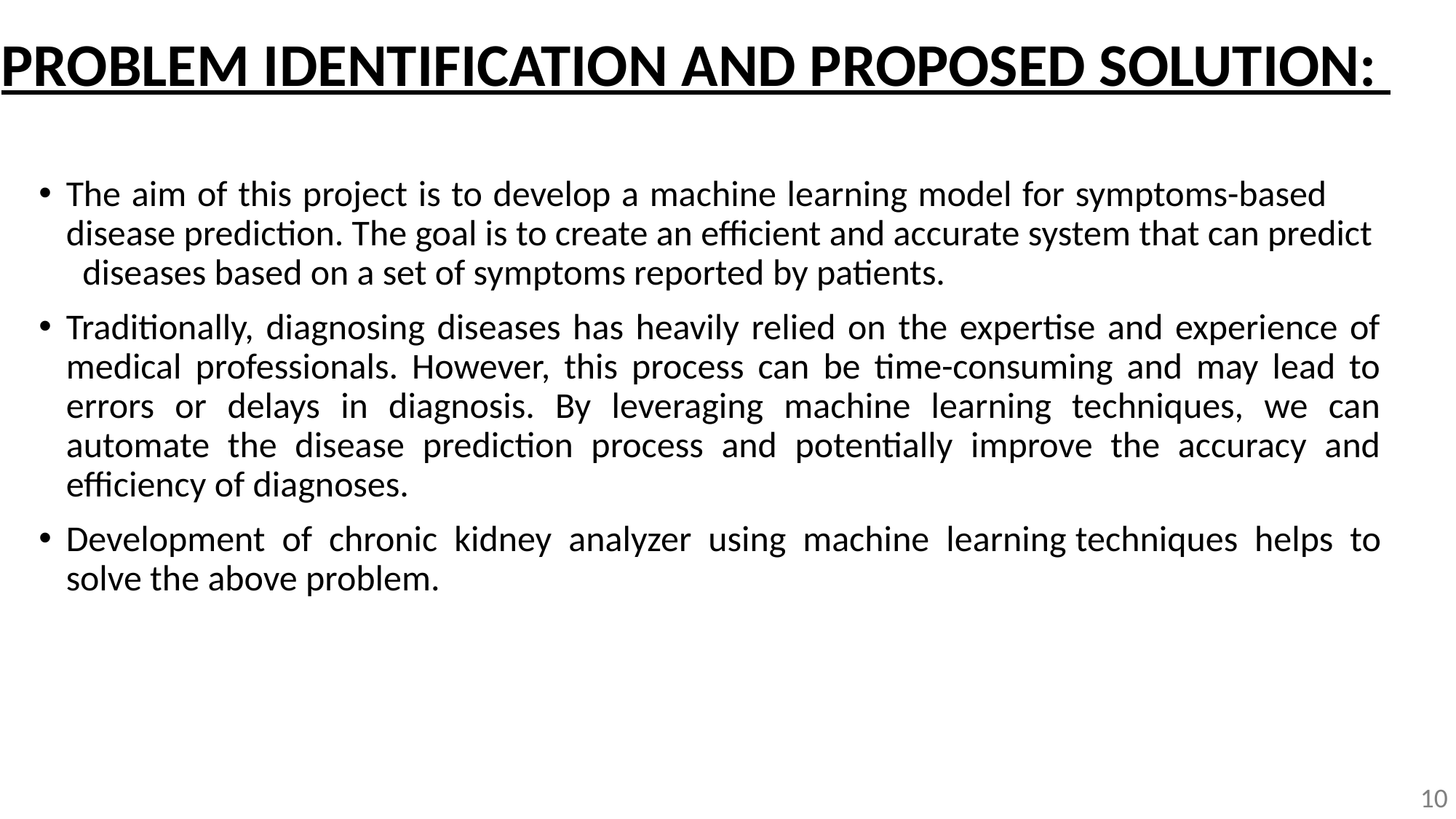

# PROBLEM IDENTIFICATION AND PROPOSED SOLUTION:
The aim of this project is to develop a machine learning model for symptoms-based      disease prediction. The goal is to create an efficient and accurate system that can predict    diseases based on a set of symptoms reported by patients.
Traditionally, diagnosing diseases has heavily relied on the expertise and experience of medical professionals. However, this process can be time-consuming and may lead to errors or delays in diagnosis. By leveraging machine learning techniques, we can automate the disease prediction process and potentially improve the accuracy and efficiency of diagnoses.
Development of chronic kidney analyzer using machine learning techniques helps to solve the above problem.

10